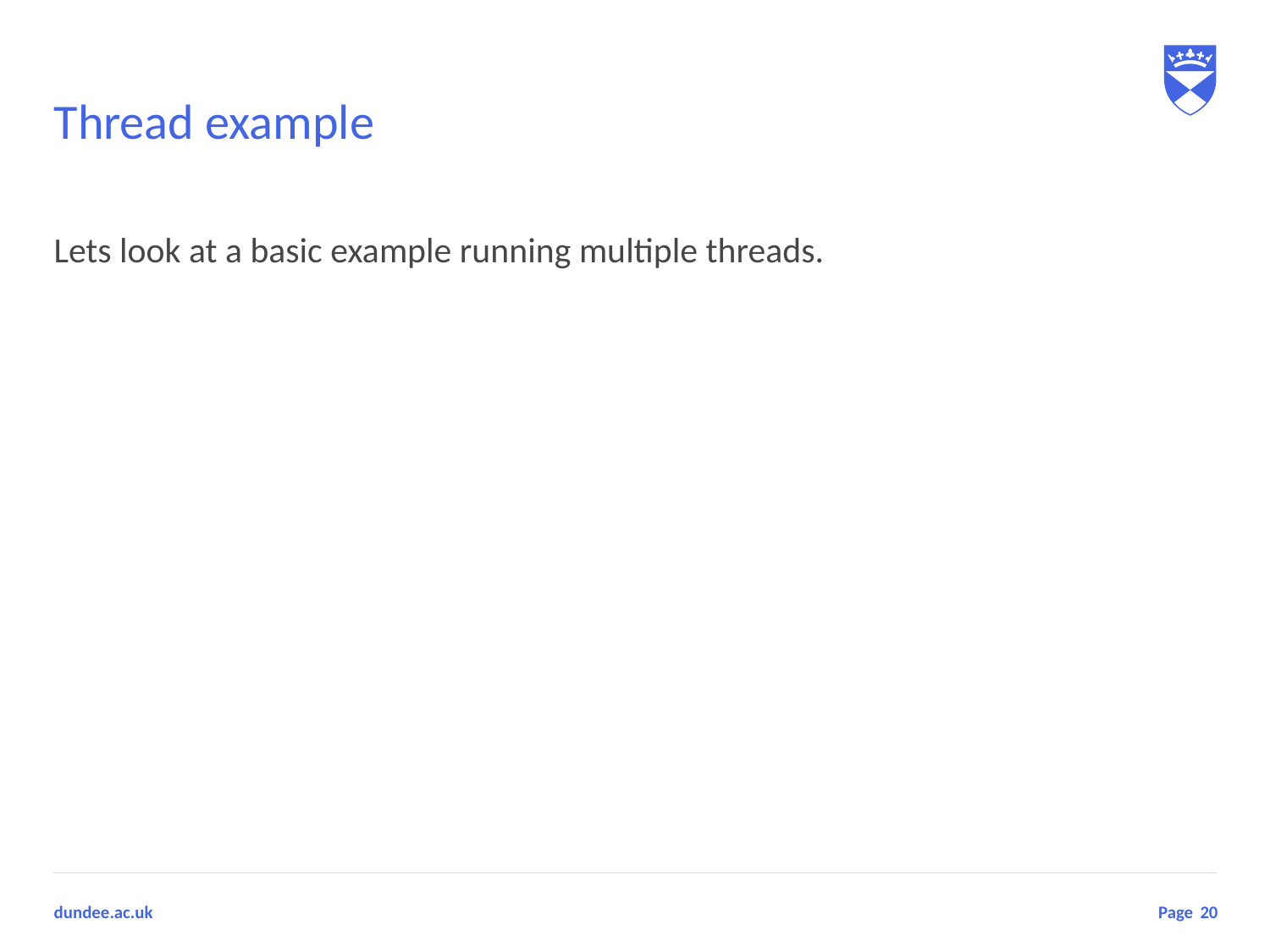

# Thread example
Lets look at a basic example running multiple threads.
20